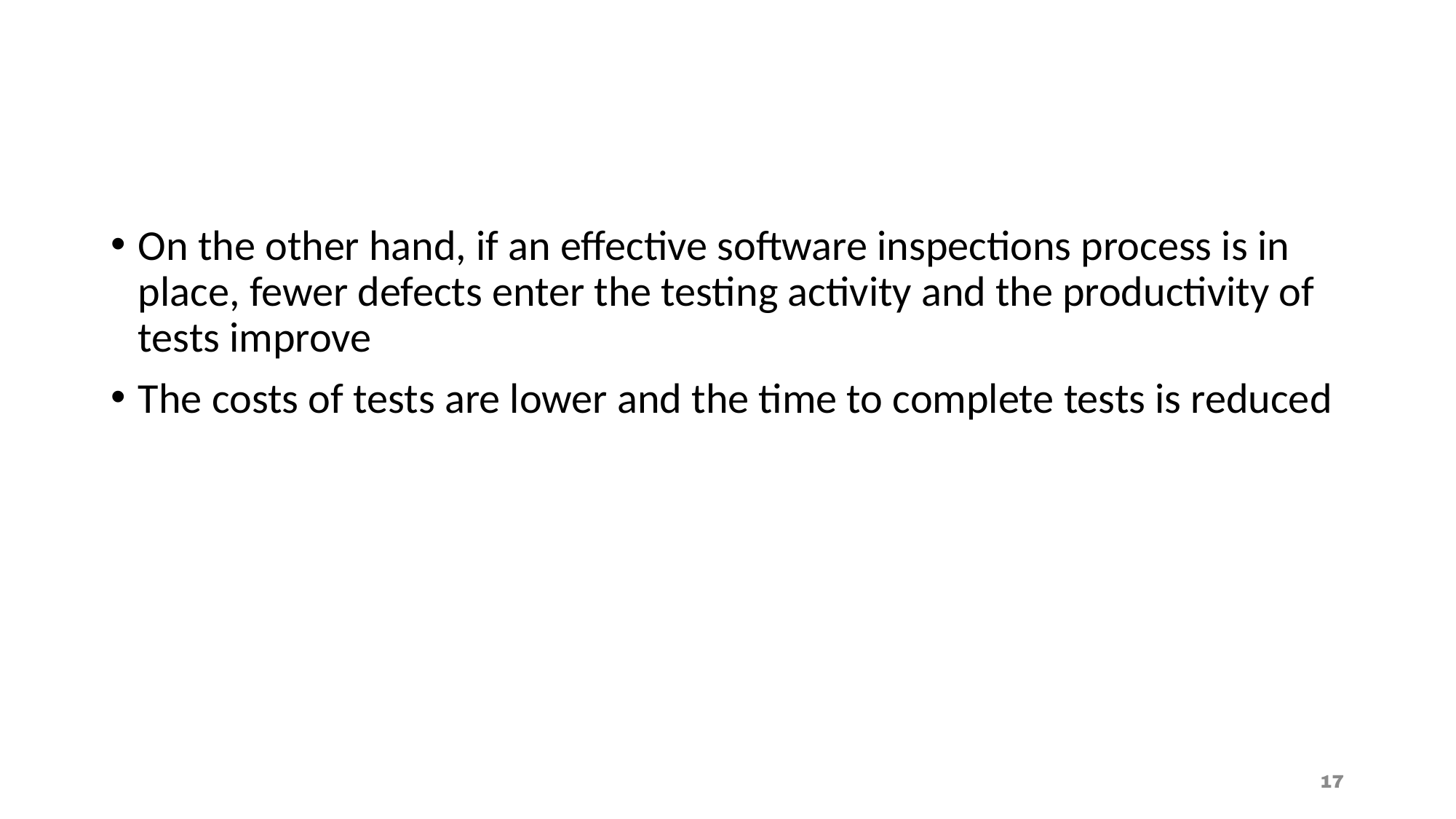

#
On the other hand, if an effective software inspections process is in place, fewer defects enter the testing activity and the productivity of tests improve
The costs of tests are lower and the time to complete tests is reduced
17